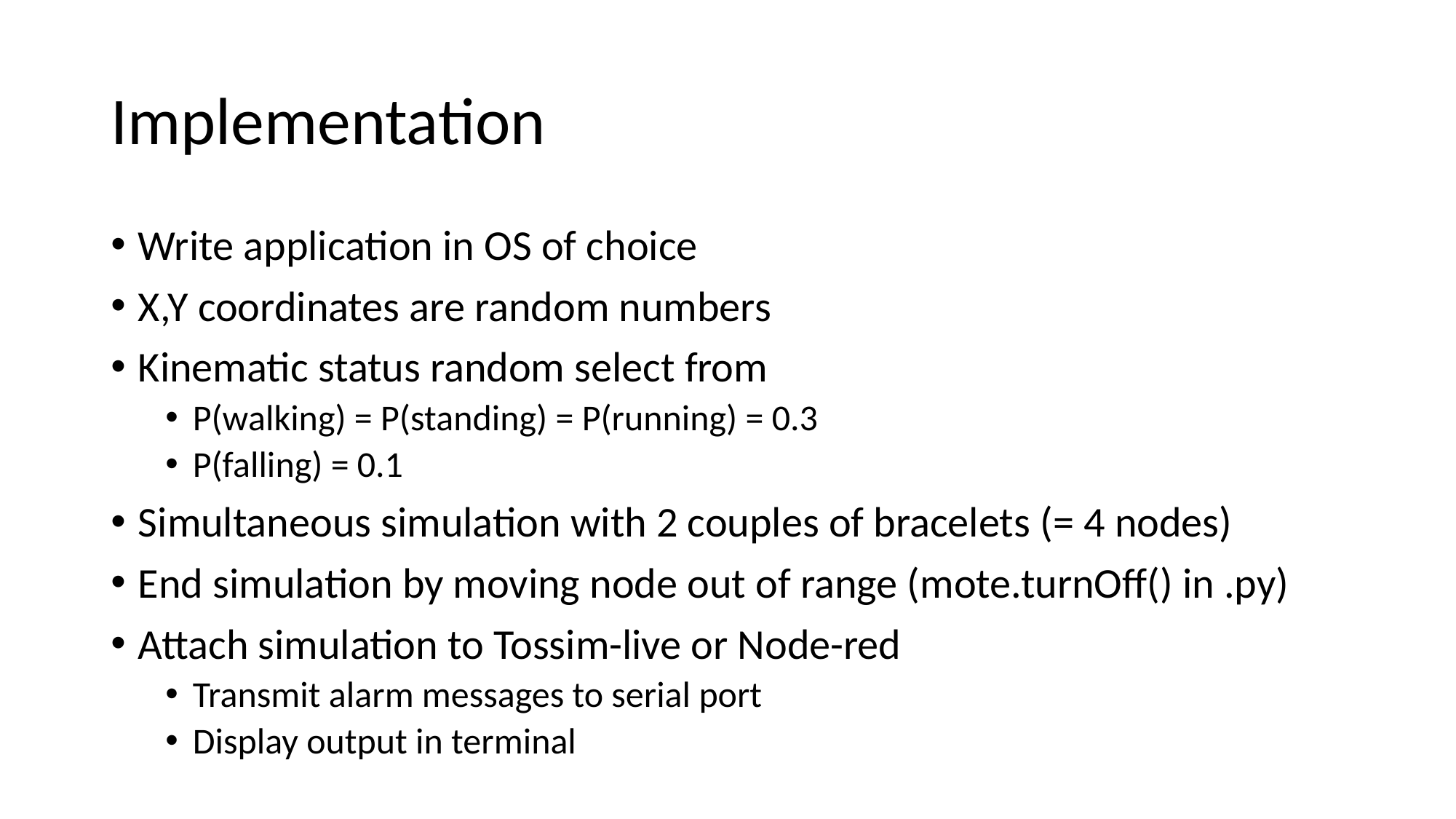

# Implementation
Write application in OS of choice
X,Y coordinates are random numbers
Kinematic status random select from
P(walking) = P(standing) = P(running) = 0.3
P(falling) = 0.1
Simultaneous simulation with 2 couples of bracelets (= 4 nodes)
End simulation by moving node out of range (mote.turnOff() in .py)
Attach simulation to Tossim-live or Node-red
Transmit alarm messages to serial port
Display output in terminal